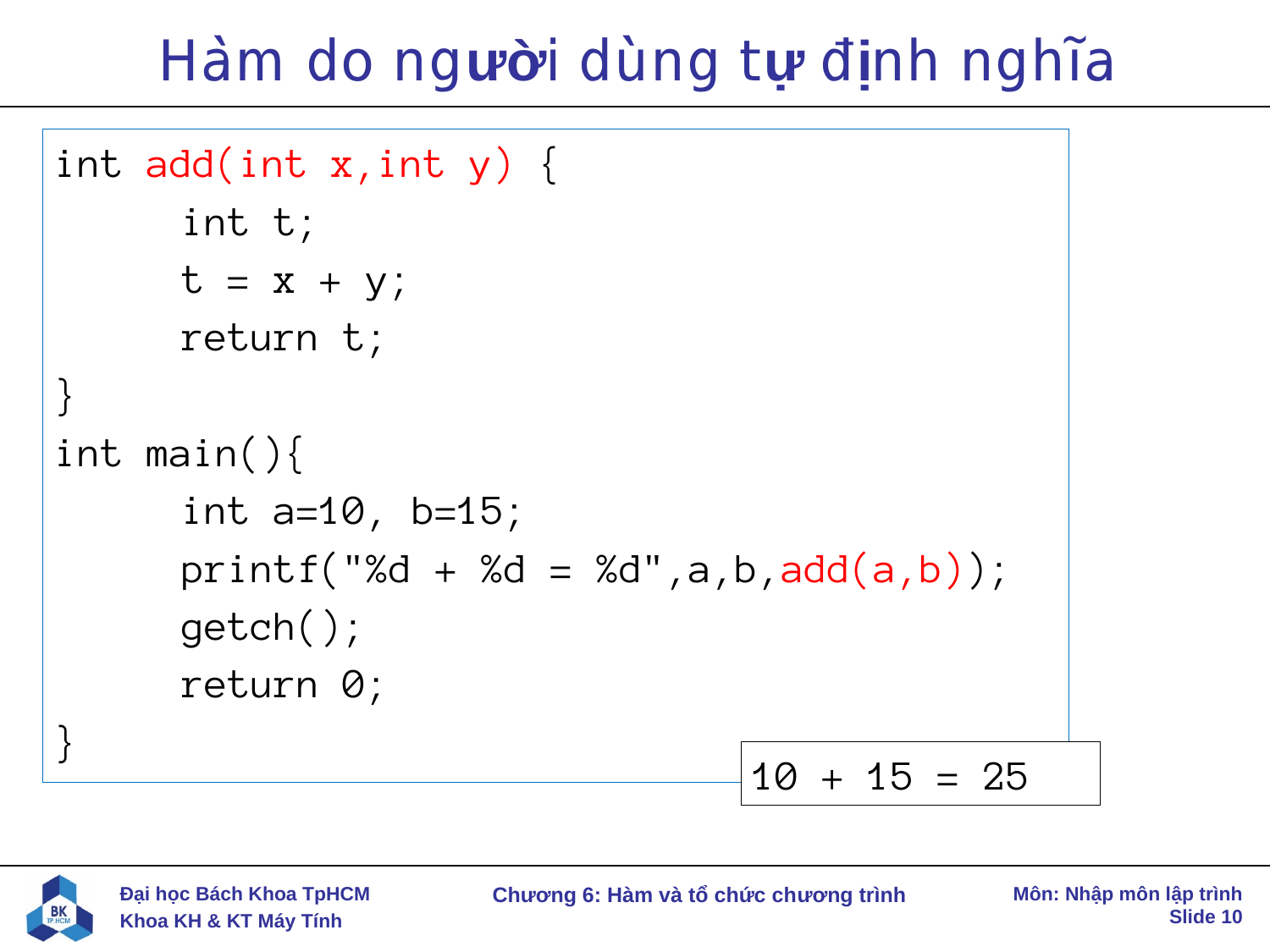

# Hàm do người dùng tự định nghĩa
int add(int x,int y) {
	int t;
	t = x + y;
	return t;
}
int main(){
	int a=10, b=15;
	printf("%d + %d = %d",a,b,add(a,b));
	getch();
	return 0;
}
10 + 15 = 25